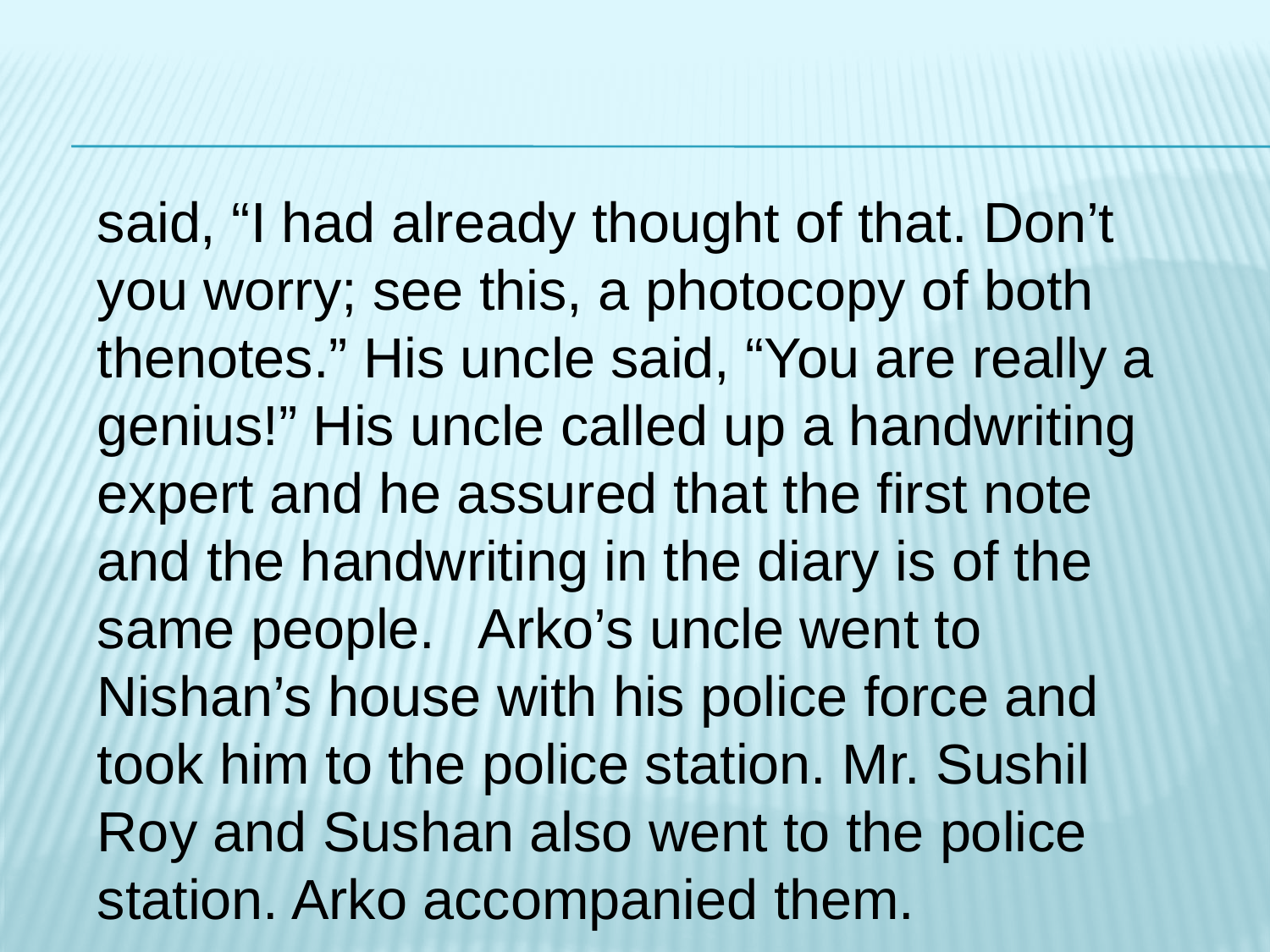

said, “I had already thought of that. Don’t you worry; see this, a photocopy of both thenotes.” His uncle said, “You are really a genius!” His uncle called up a handwriting expert and he assured that the first note and the handwriting in the diary is of the same people. 	Arko’s uncle went to Nishan’s house with his police force and took him to the police station. Mr. Sushil Roy and Sushan also went to the police station. Arko accompanied them.